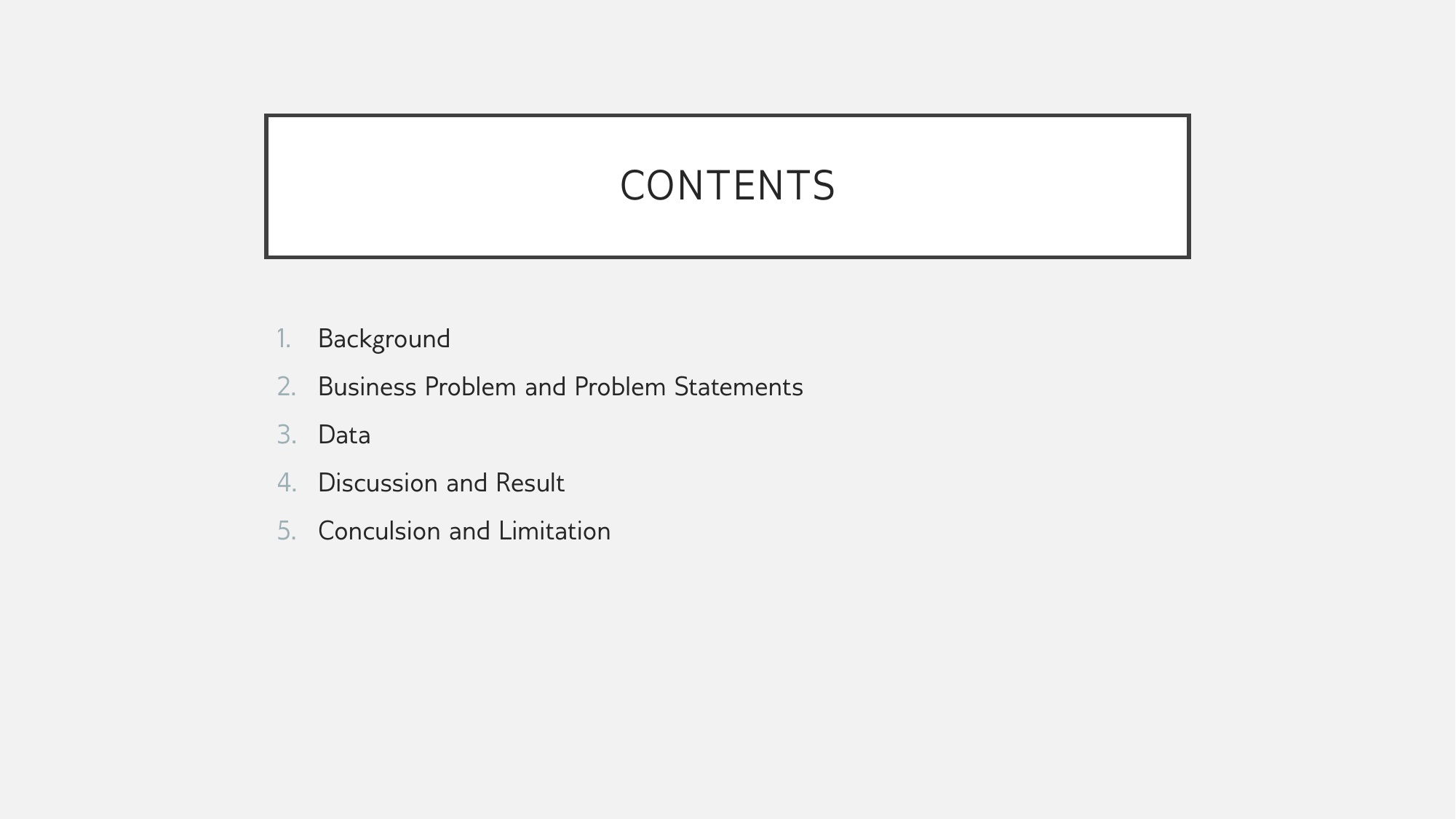

# Contents
Background
Business Problem and Problem Statements
Data
Discussion and Result
Conculsion and Limitation